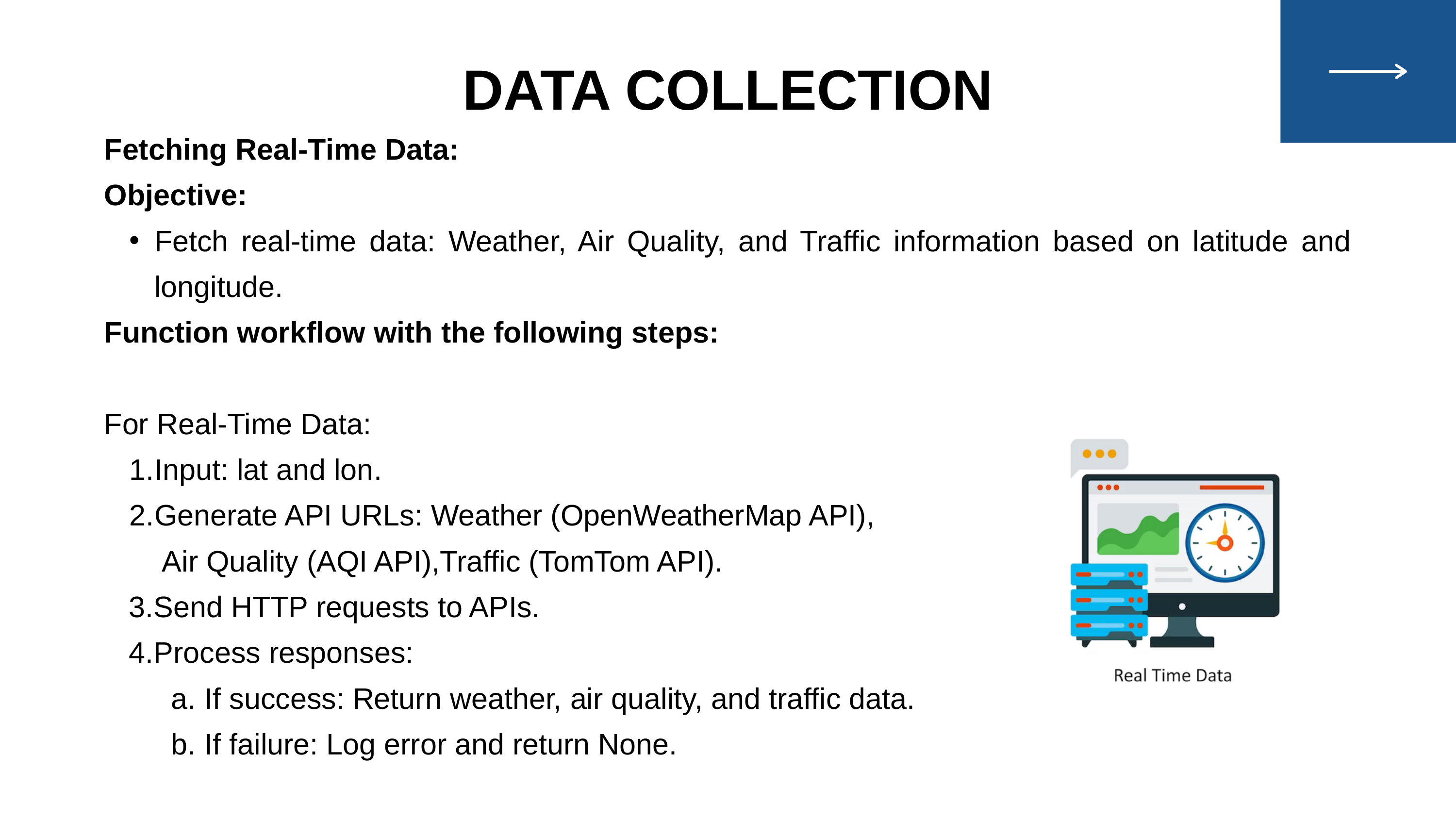

DATA COLLECTION

Fetching Real-Time Data:
Objective:
Fetch real-time data: Weather, Air Quality, and Traffic information based on latitude and longitude.
Function workflow with the following steps:

For Real-Time Data:
Input: lat and lon.
Generate API URLs: Weather (OpenWeatherMap API),
       Air Quality (AQI API),Traffic (TomTom API).
   3.Send HTTP requests to APIs.
   4.Process responses:
If success: Return weather, air quality, and traffic data.
If failure: Log error and return None.